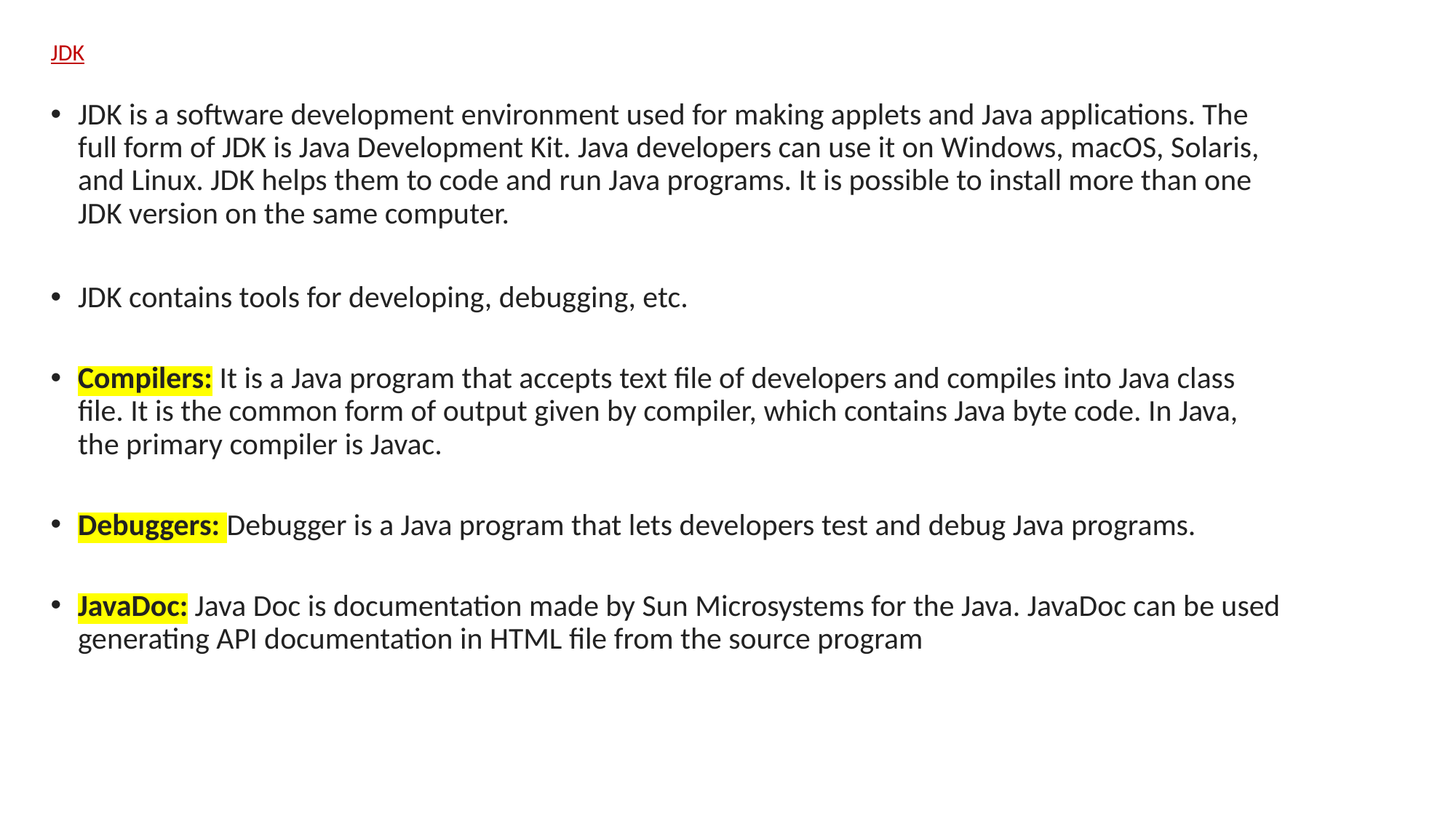

# JDK
JDK is a software development environment used for making applets and Java applications. The full form of JDK is Java Development Kit. Java developers can use it on Windows, macOS, Solaris, and Linux. JDK helps them to code and run Java programs. It is possible to install more than one JDK version on the same computer.
JDK contains tools for developing, debugging, etc.
Compilers: It is a Java program that accepts text file of developers and compiles into Java class file. It is the common form of output given by compiler, which contains Java byte code. In Java, the primary compiler is Javac.
Debuggers: Debugger is a Java program that lets developers test and debug Java programs.
JavaDoc: Java Doc is documentation made by Sun Microsystems for the Java. JavaDoc can be used generating API documentation in HTML file from the source program